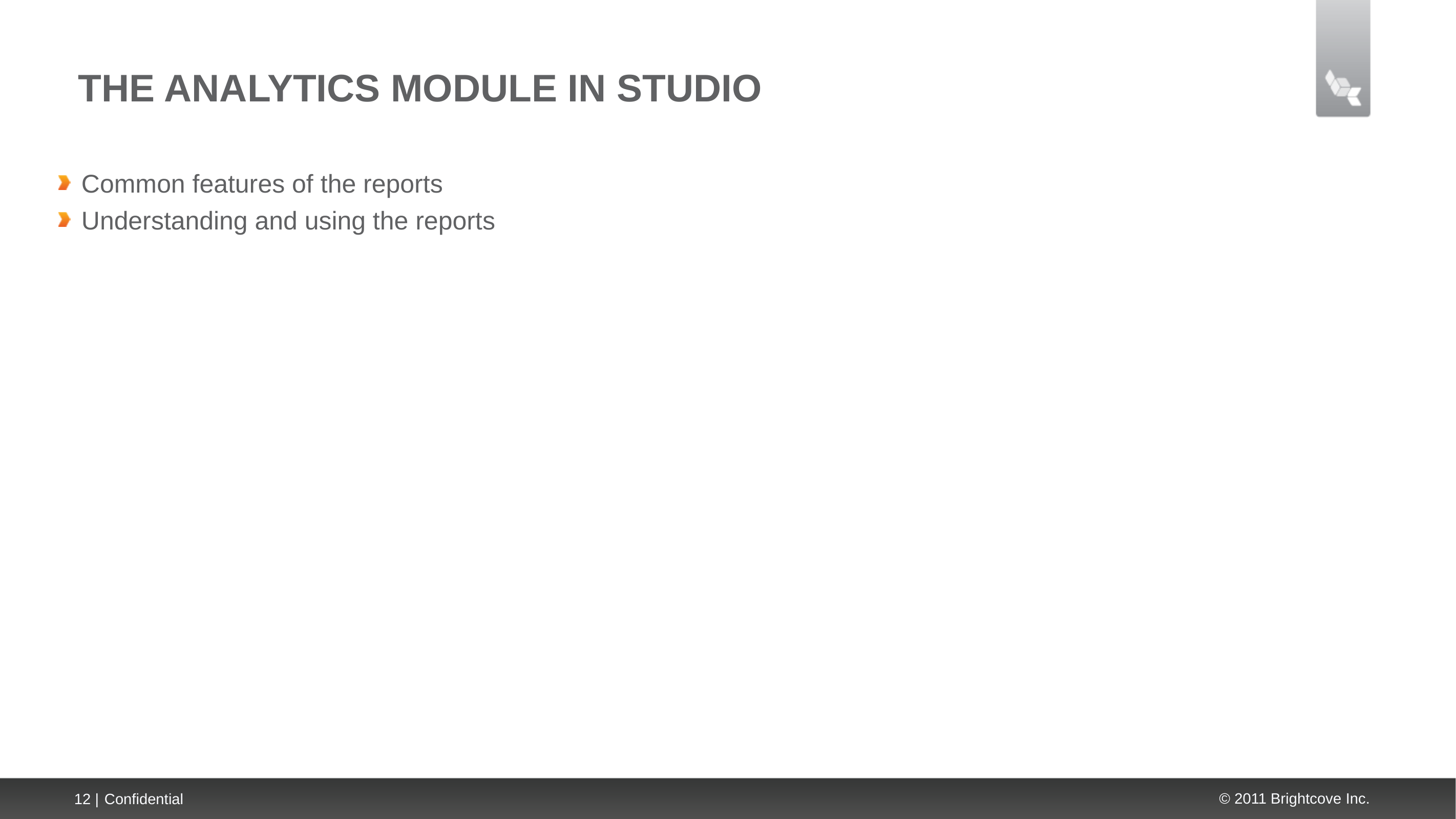

# The Analytics Module in Studio
Common features of the reports
Understanding and using the reports
12 |
Confidential